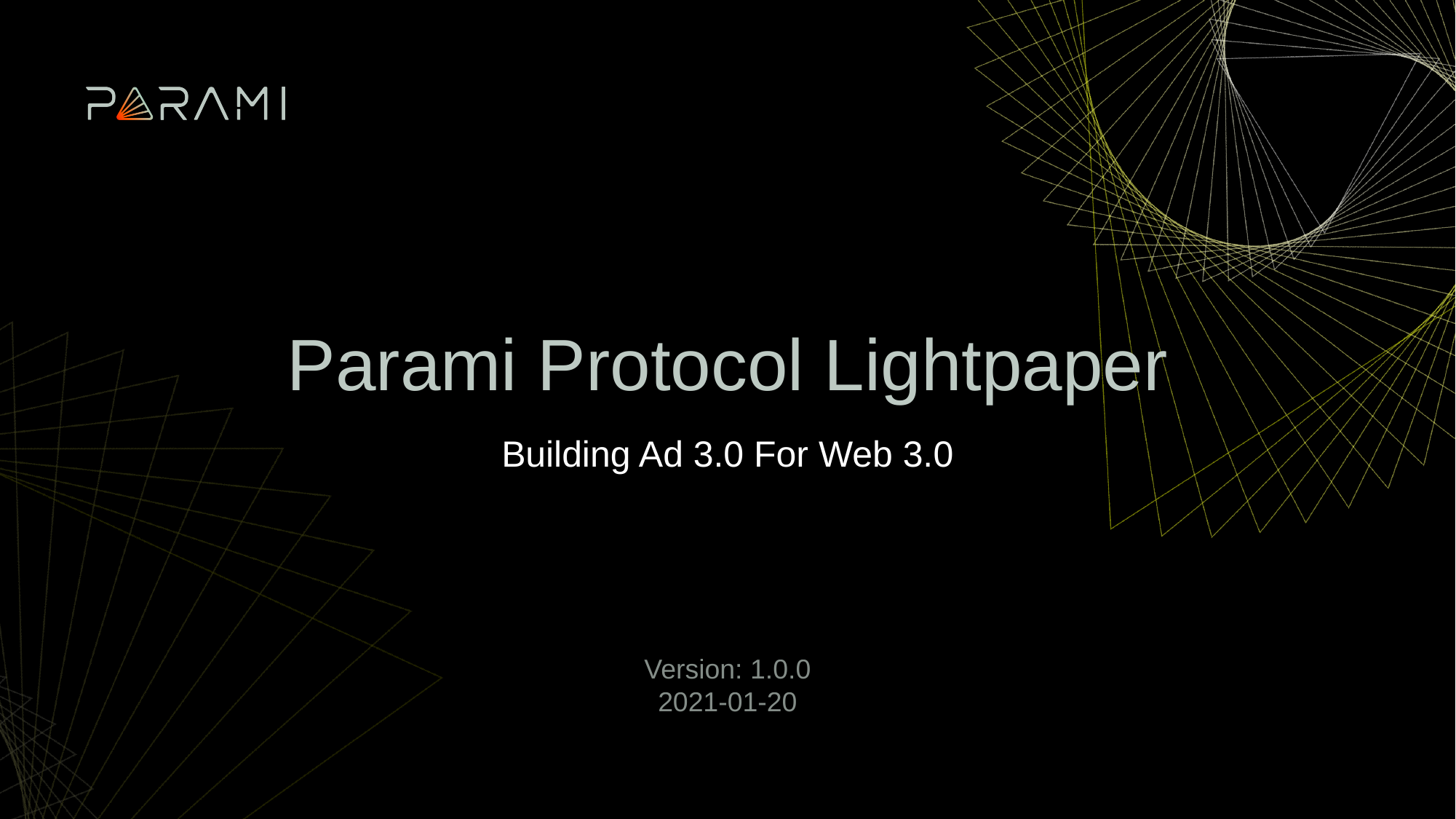

# Parami Protocol Lightpaper
Building Ad 3.0 For Web 3.0
Version: 1.0.0
2021-01-20